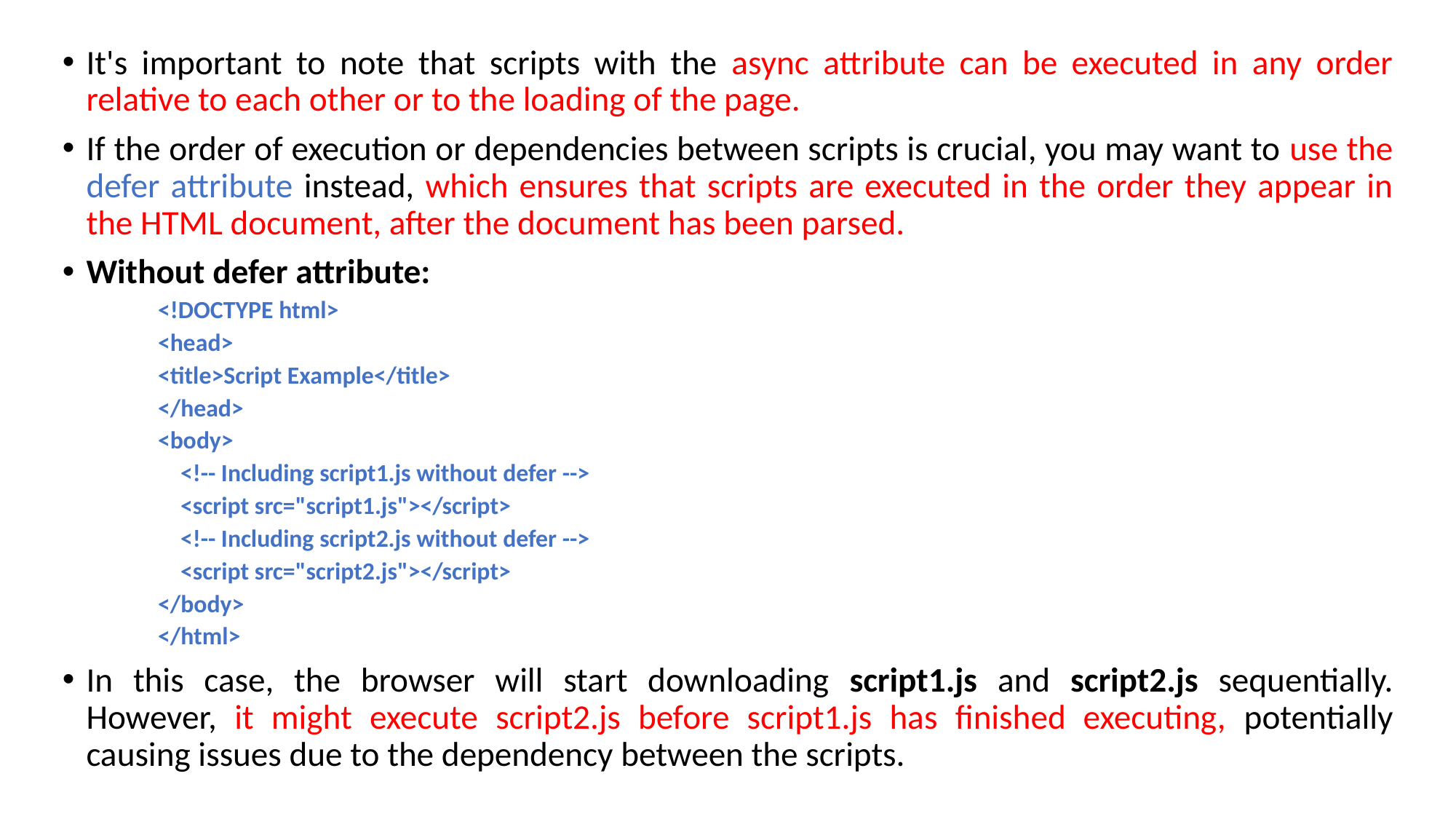

It's important to note that scripts with the async attribute can be executed in any order relative to each other or to the loading of the page.
If the order of execution or dependencies between scripts is crucial, you may want to use the defer attribute instead, which ensures that scripts are executed in the order they appear in the HTML document, after the document has been parsed.
Without defer attribute:
<!DOCTYPE html>
<head>
<title>Script Example</title>
</head>
<body>
    <!-- Including script1.js without defer -->
    <script src="script1.js"></script>
    <!-- Including script2.js without defer -->
    <script src="script2.js"></script>
</body>
</html>
In this case, the browser will start downloading script1.js and script2.js sequentially. However, it might execute script2.js before script1.js has finished executing, potentially causing issues due to the dependency between the scripts.